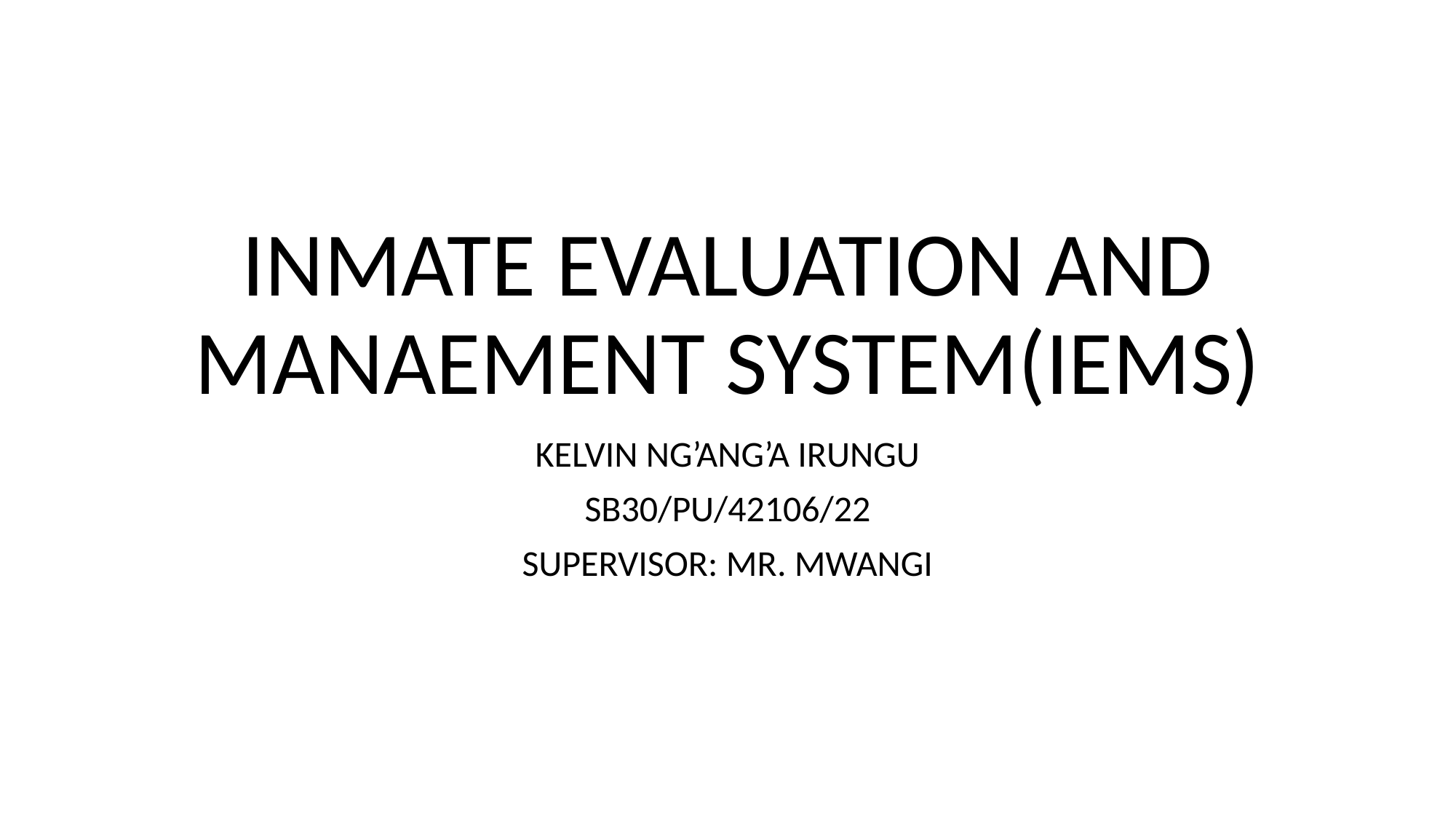

# INMATE EVALUATION AND MANAEMENT SYSTEM(IEMS)
KELVIN NG’ANG’A IRUNGU
SB30/PU/42106/22
SUPERVISOR: MR. MWANGI